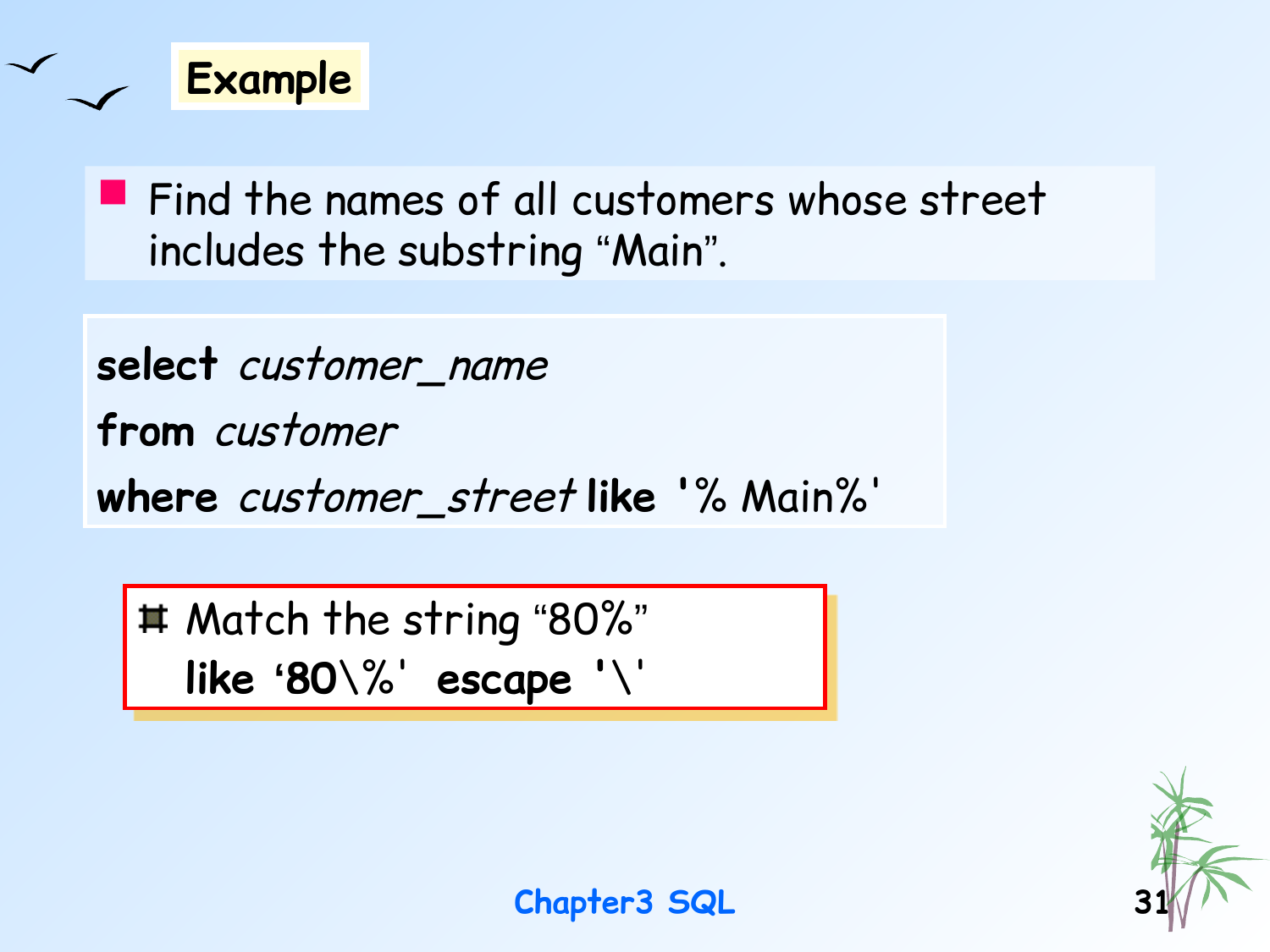

Example
Find the names of all customers whose street includes the substring “Main”.
select customer_name
from customer
where customer_street like '% Main%'
Match the string “80%”
	like ‘80\%'  escape '\'
Chapter3 SQL
31